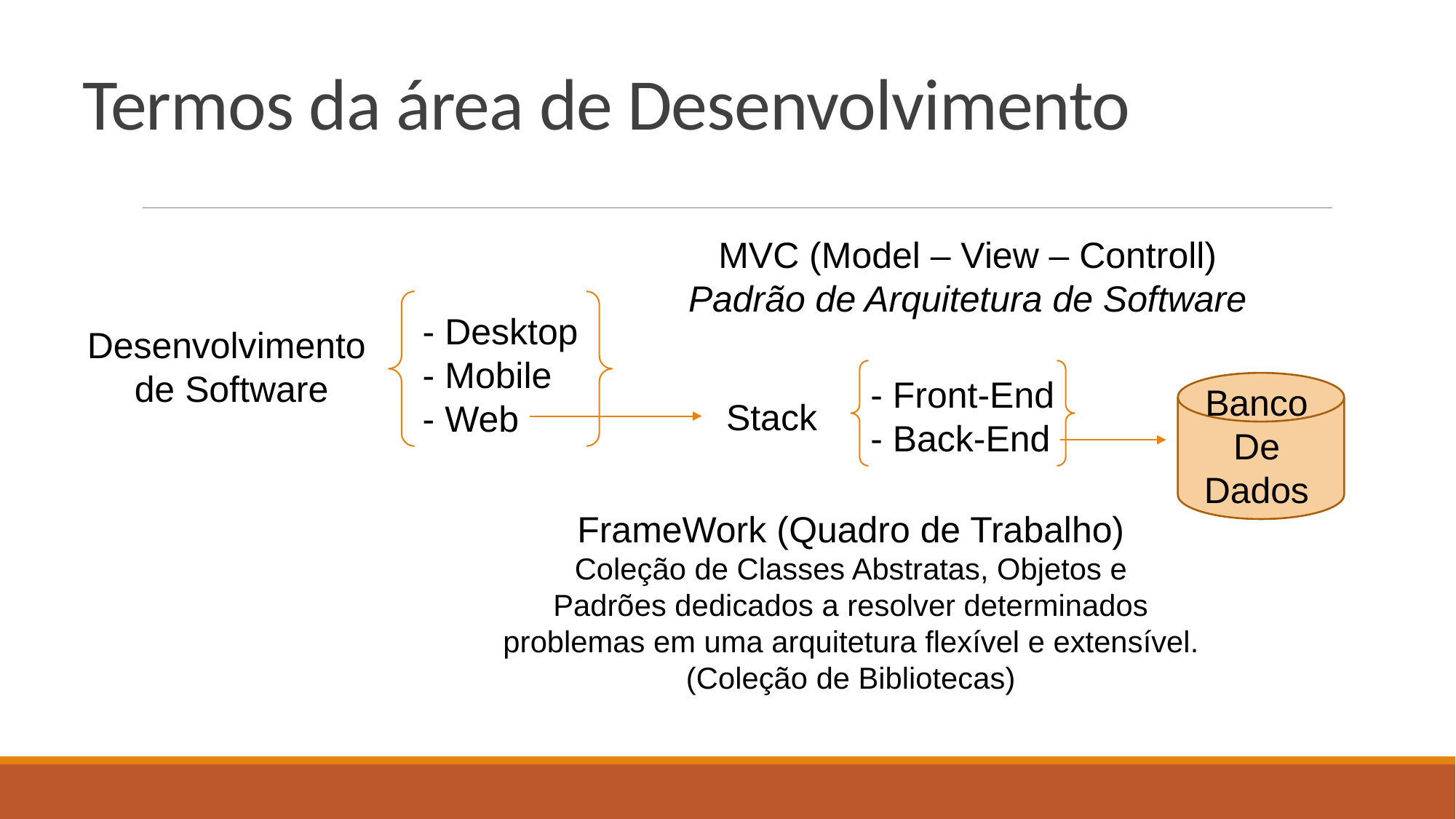

# Termos da área de Desenvolvimento
MVC (Model – View – Controll)
Padrão de Arquitetura de Software

- Desktop
- Mobile
- Web
Desenvolvimento
de Software

- Front-End
- Back-End

Banco
De
Dados
Stack
FrameWork (Quadro de Trabalho)
Coleção de Classes Abstratas, Objetos e
Padrões dedicados a resolver determinados
problemas em uma arquitetura flexível e extensível.
(Coleção de Bibliotecas)